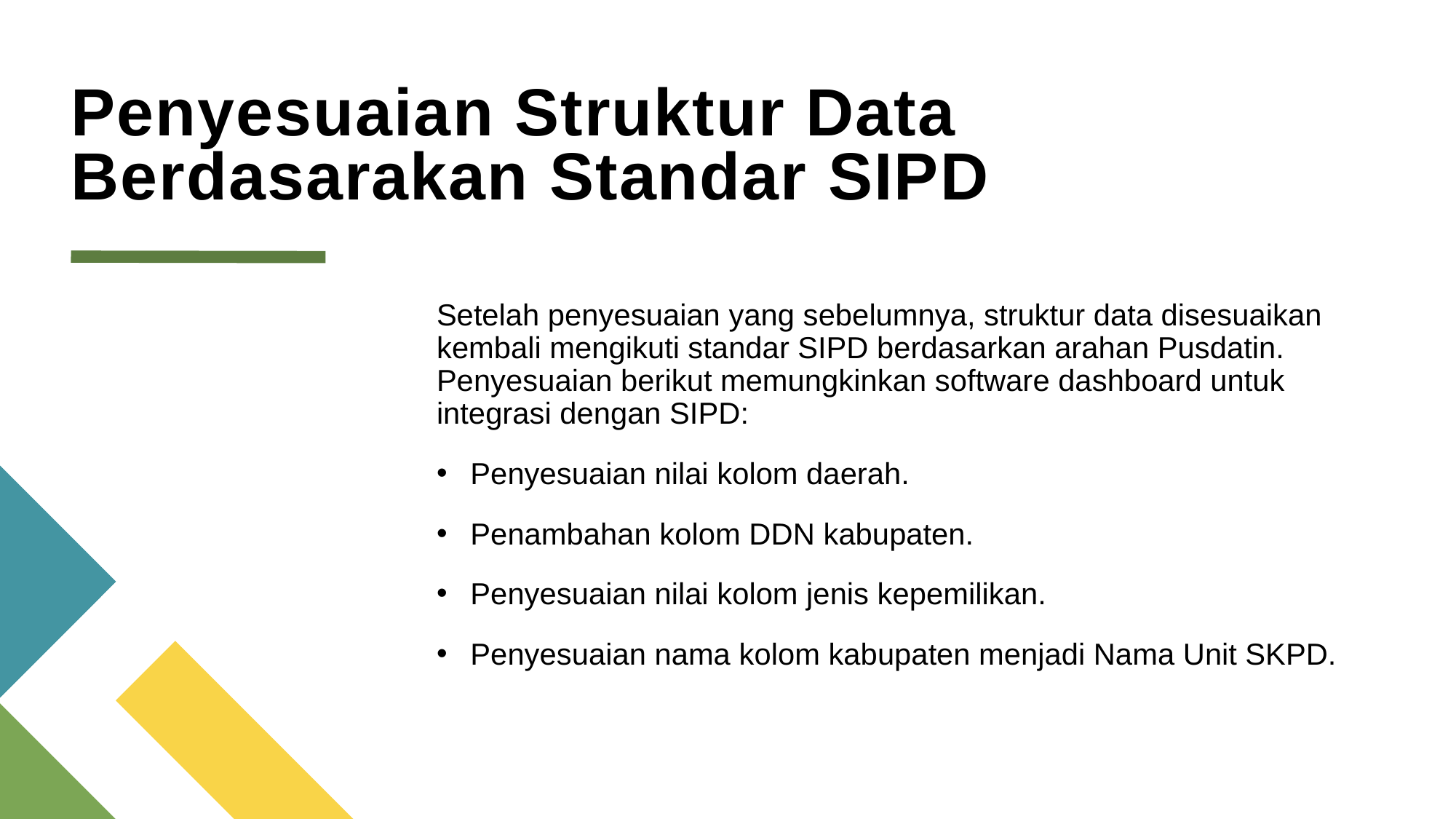

# Penyesuaian Struktur Data Berdasarakan Standar SIPD
Setelah penyesuaian yang sebelumnya, struktur data disesuaikan kembali mengikuti standar SIPD berdasarkan arahan Pusdatin. Penyesuaian berikut memungkinkan software dashboard untuk integrasi dengan SIPD:
Penyesuaian nilai kolom daerah.
Penambahan kolom DDN kabupaten.
Penyesuaian nilai kolom jenis kepemilikan.
Penyesuaian nama kolom kabupaten menjadi Nama Unit SKPD.